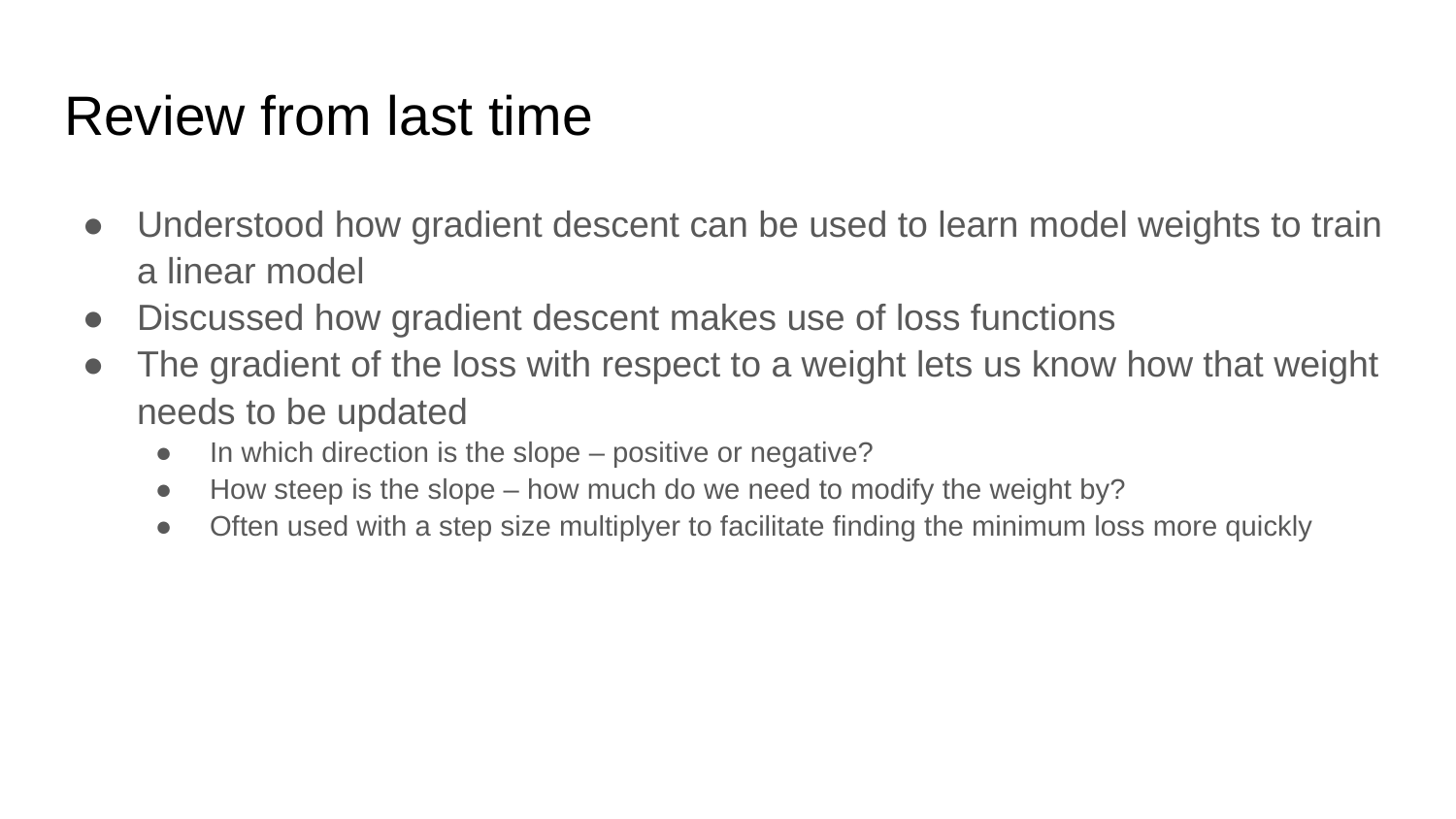

# Review from last time
Understood how gradient descent can be used to learn model weights to train a linear model
Discussed how gradient descent makes use of loss functions
The gradient of the loss with respect to a weight lets us know how that weight needs to be updated
In which direction is the slope – positive or negative?
How steep is the slope – how much do we need to modify the weight by?
Often used with a step size multiplyer to facilitate finding the minimum loss more quickly